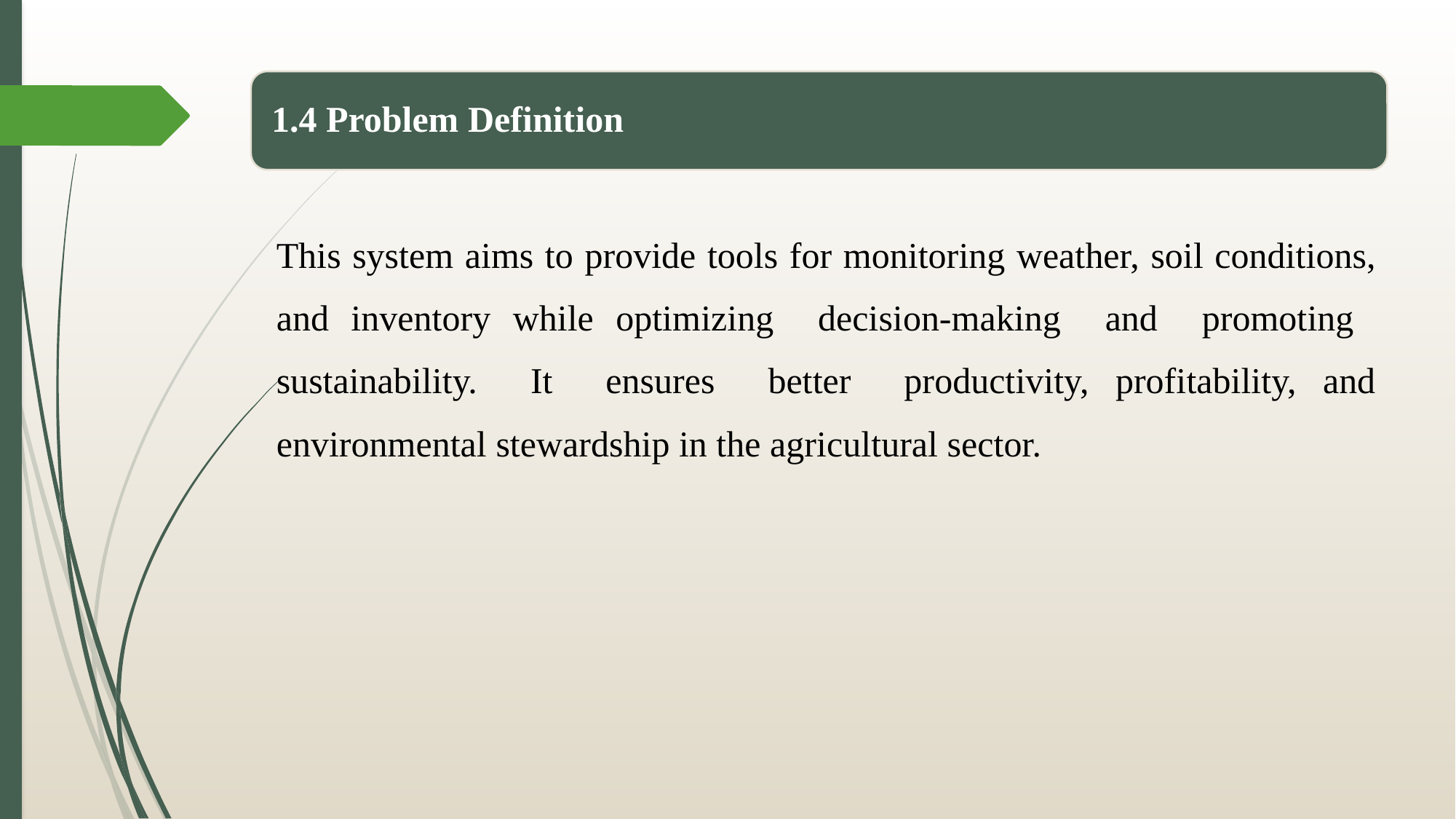

1.4 Problem Definition

This system aims to provide tools for monitoring weather, soil conditions, and inventory while optimizing  decision-making  and  promoting  sustainability.  It  ensures  better  productivity, profitability, and environmental stewardship in the agricultural sector.